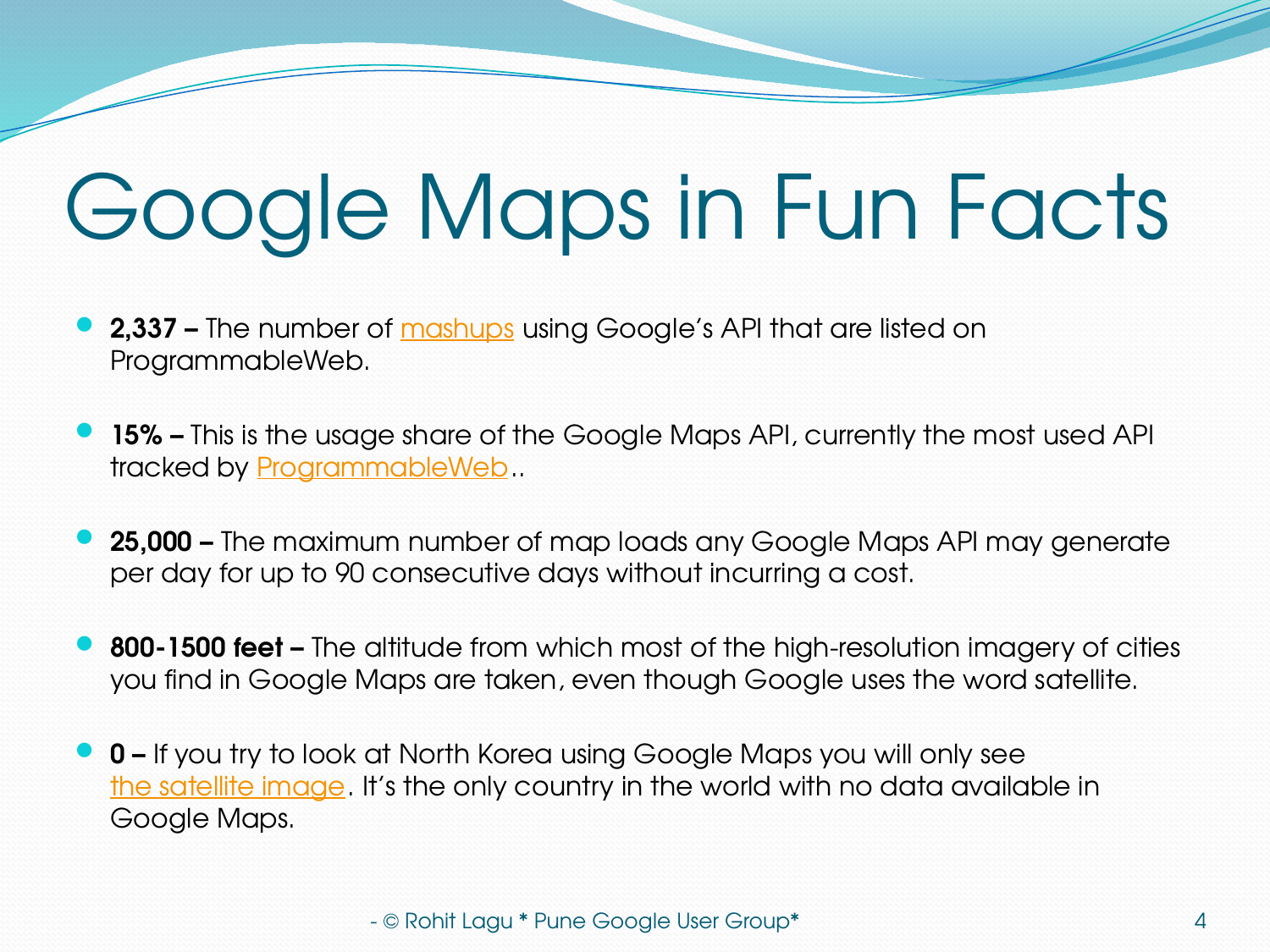

# Google Maps in Fun Facts

2,337 – The number of mashups using Google’s API that are listed on ProgrammableWeb.

15% – This is the usage share of the Google Maps API, currently the most used API tracked by ProgrammableWeb..

25,000 – The maximum number of map loads any Google Maps API may generate per day for up to 90 consecutive days without incurring a cost.

800-1500 feet – The altitude from which most of the high-resolution imagery of cities you find in Google Maps are taken, even though Google uses the word satellite.

0 – If you try to look at North Korea using Google Maps you will only see the satellite image. It’s the only country in the world with no data available in Google Maps.

- © Rohit Lagu * Pune Google User Group*
4